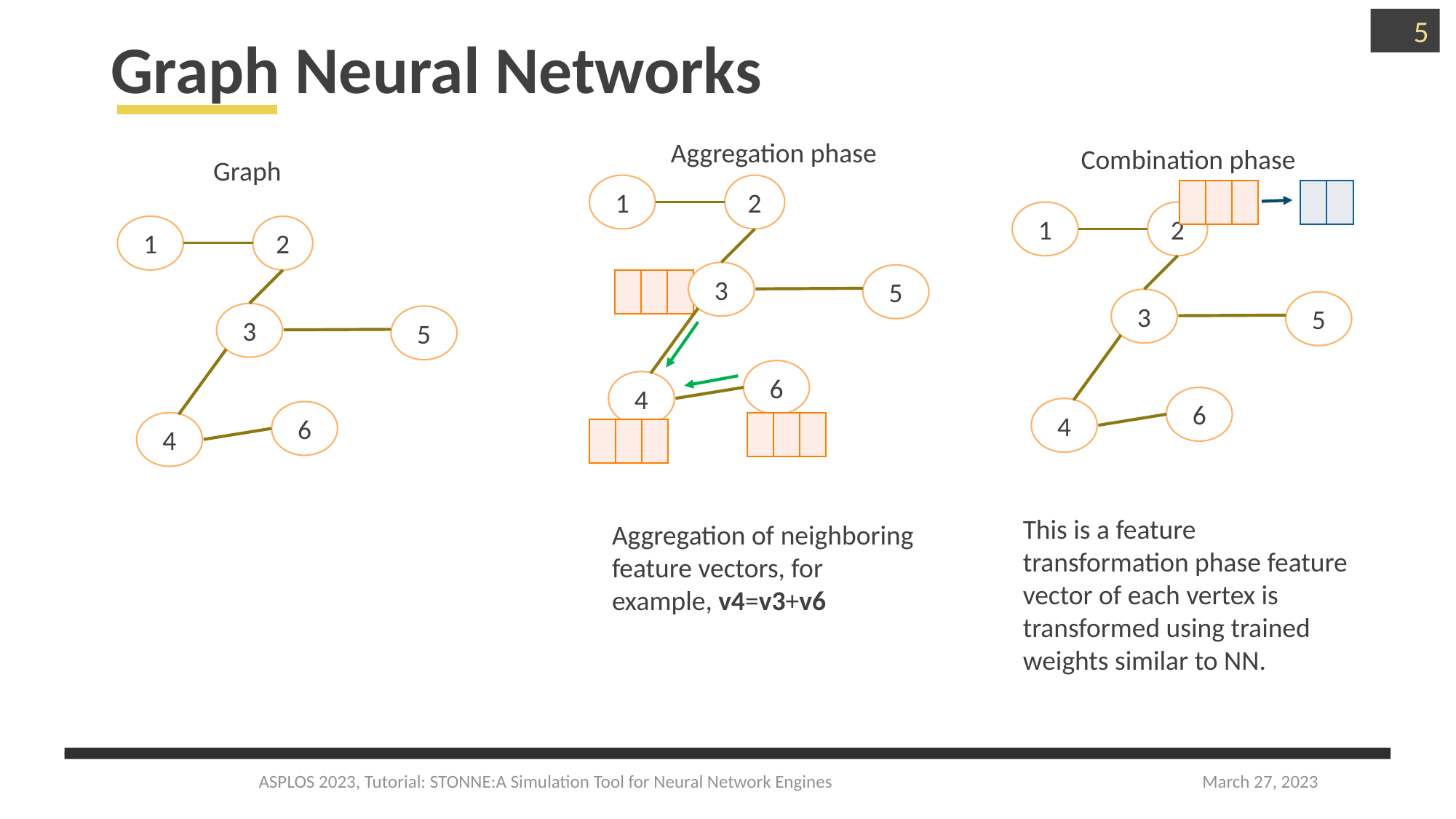

5
# Graph Neural Networks
Aggregation phase
Combination phase
Graph
1
2
|  |  |  |
| --- | --- | --- |
|  |  |
| --- | --- |
1
2
1
2
3
5
|  |  |  |
| --- | --- | --- |
3
5
3
5
6
4
6
4
6
4
|  |  |  |
| --- | --- | --- |
|  |  |  |
| --- | --- | --- |
This is a feature transformation phase feature vector of each vertex is transformed using trained weights similar to NN.
Aggregation of neighboring feature vectors, for example, v4=v3+v6
ASPLOS 2023, Tutorial: STONNE:A Simulation Tool for Neural Network Engines
March 27, 2023